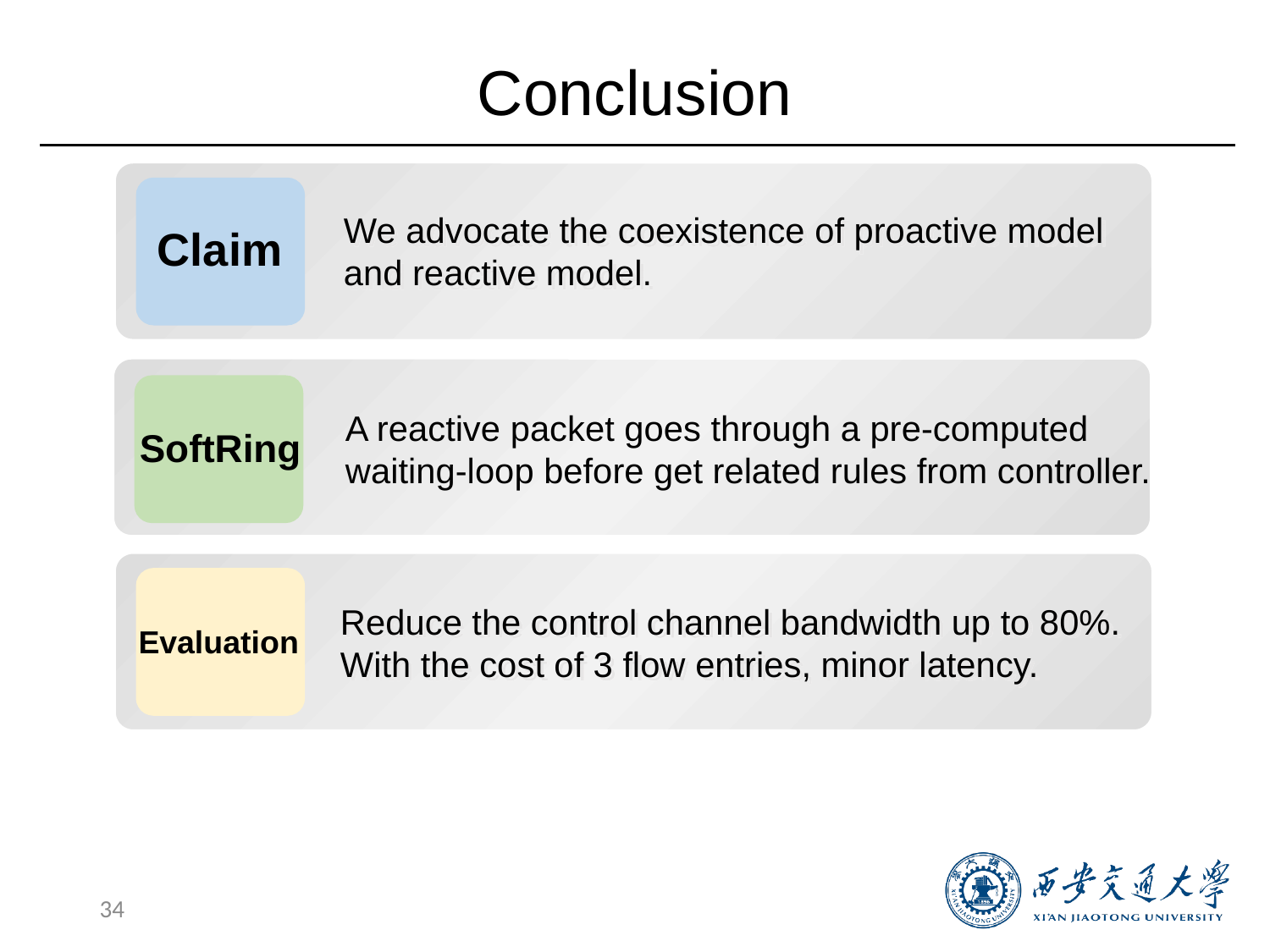

# Conclusion

Claim
We advocate the coexistence of proactive model and reactive model.

SoftRing
A reactive packet goes through a pre-computed waiting-loop before get related rules from controller.

Evaluation
Reduce the control channel bandwidth up to 80%.
With the cost of 3 flow entries, minor latency.
34